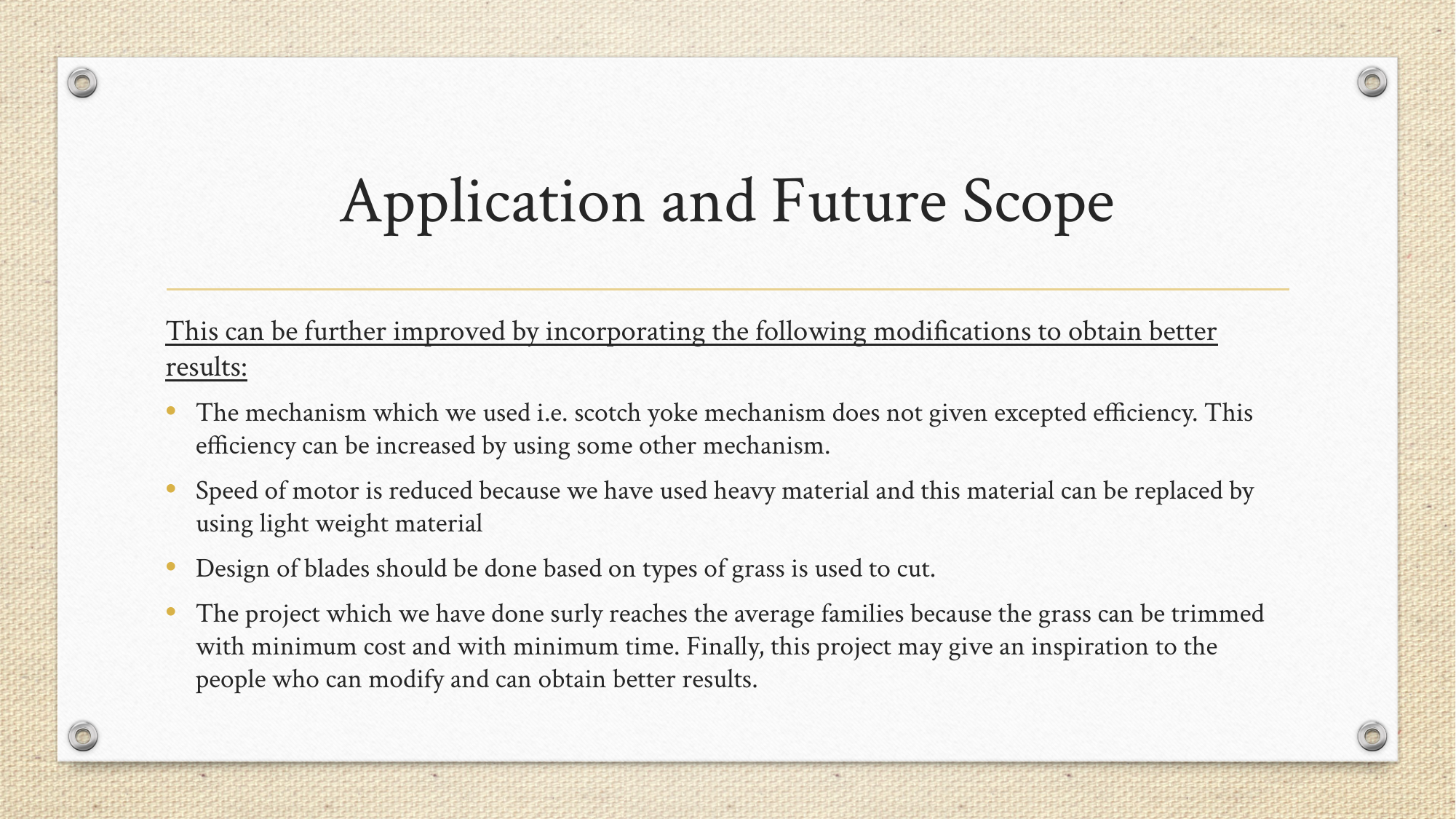

# Application and Future Scope
This can be further improved by incorporating the following modifications to obtain better results:
The mechanism which we used i.e. scotch yoke mechanism does not given excepted efficiency. This efficiency can be increased by using some other mechanism.
Speed of motor is reduced because we have used heavy material and this material can be replaced by using light weight material
Design of blades should be done based on types of grass is used to cut.
The project which we have done surly reaches the average families because the grass can be trimmed with minimum cost and with minimum time. Finally, this project may give an inspiration to the people who can modify and can obtain better results.